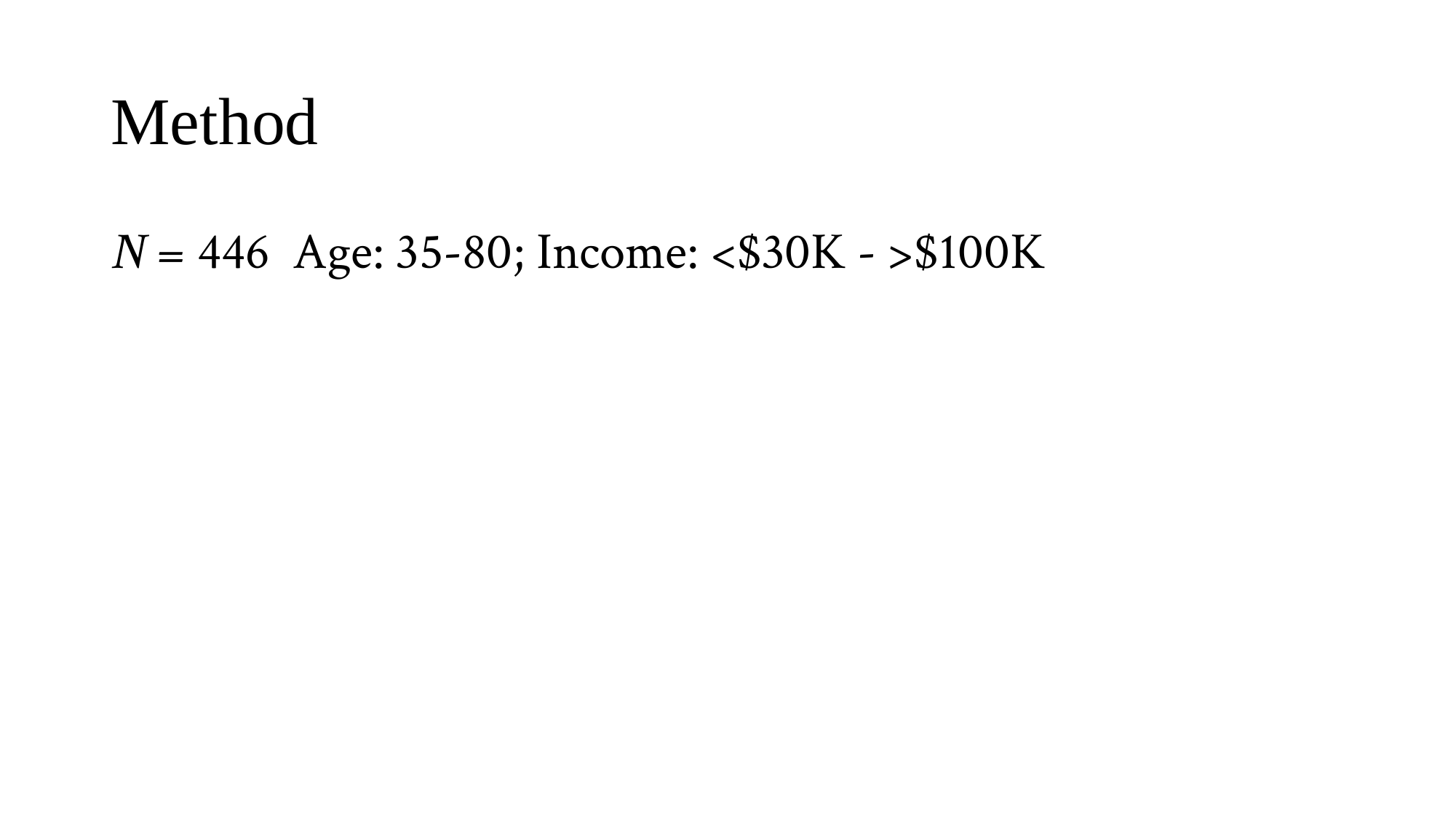

# Method
N = 446  Age: 35-80; Income: <$30K - >$100K